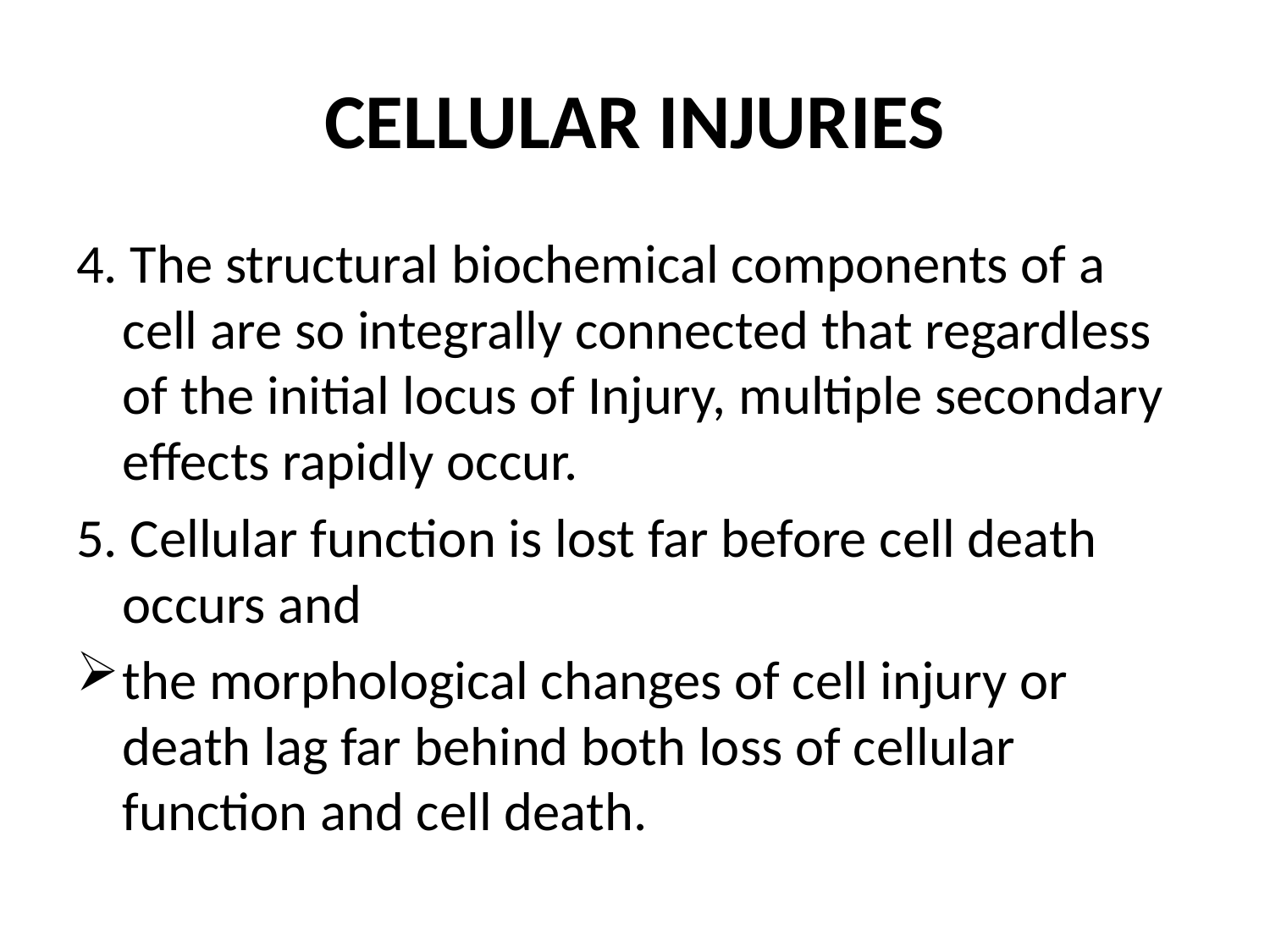

# CELLULAR INJURIES
4. The structural biochemical components of a cell are so integrally connected that regardless of the initial locus of Injury, multiple secondary effects rapidly occur.
5. Cellular function is lost far before cell death occurs and
the morphological changes of cell injury or death lag far behind both loss of cellular function and cell death.